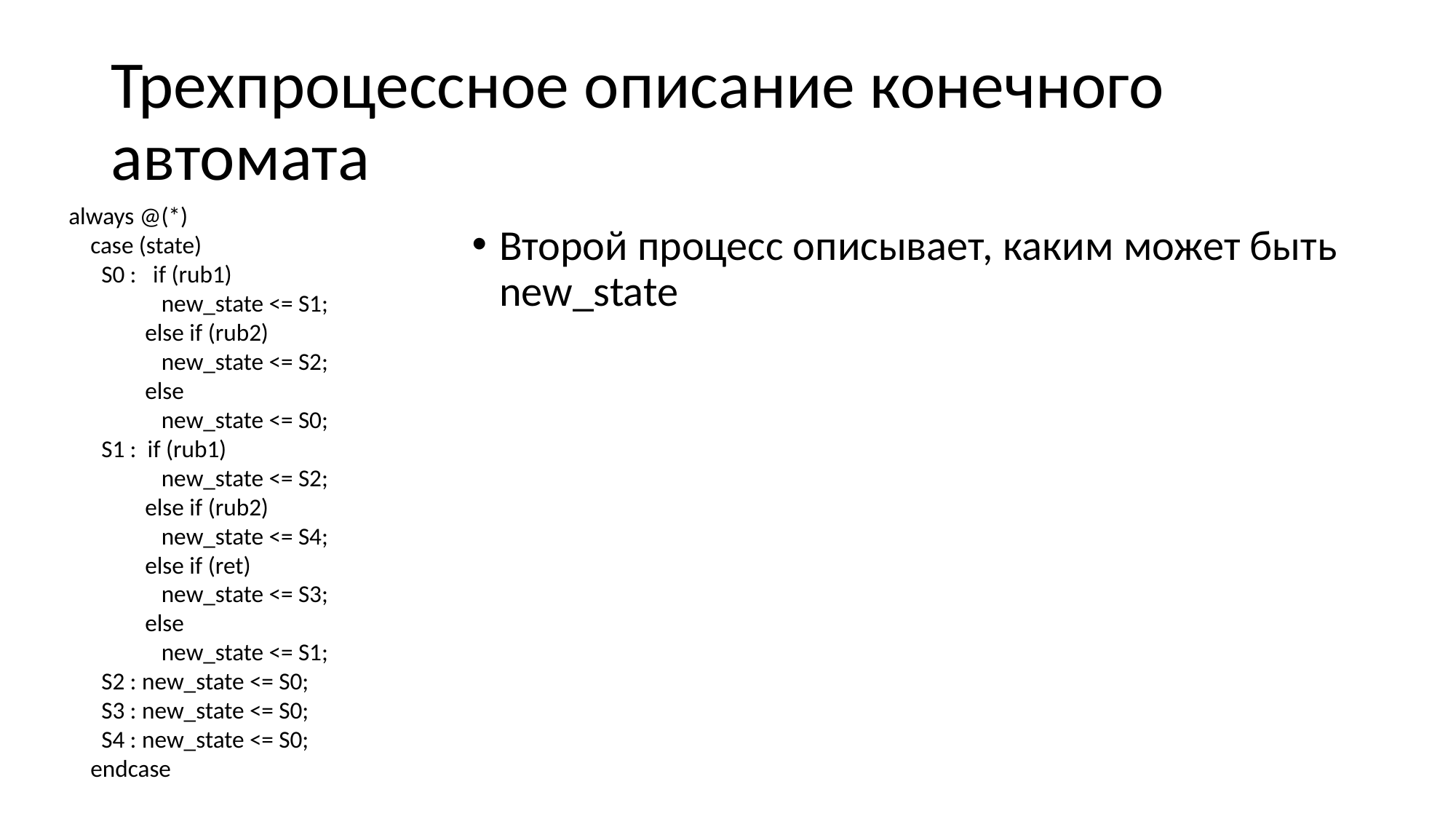

# Трехпроцессное описание конечного автомата
 always @(*)
     case (state)
       S0 :   if (rub1)
                  new_state <= S1;
               else if (rub2)
                  new_state <= S2;
               else
                  new_state <= S0;
       S1 :  if (rub1)
                  new_state <= S2;
               else if (rub2)
                  new_state <= S4;
               else if (ret)
                  new_state <= S3;
               else
                  new_state <= S1;
       S2 : new_state <= S0;
       S3 : new_state <= S0;
       S4 : new_state <= S0;
     endcase
Второй процесс описывает, каким может быть new_state